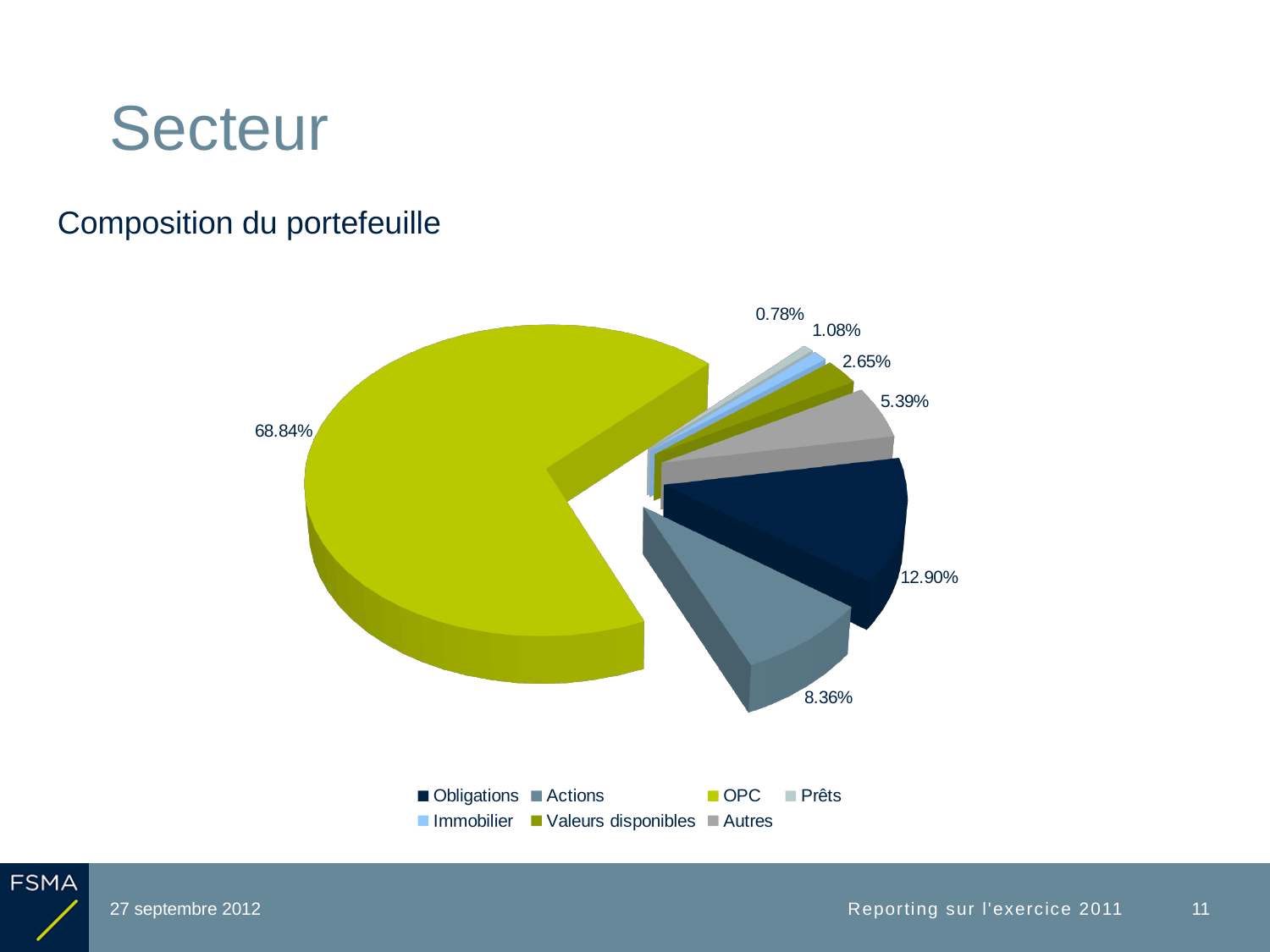

# Secteur
Composition du portefeuille

[unsupported chart]

27 septembre 2012
Reporting sur l'exercice 2011
11